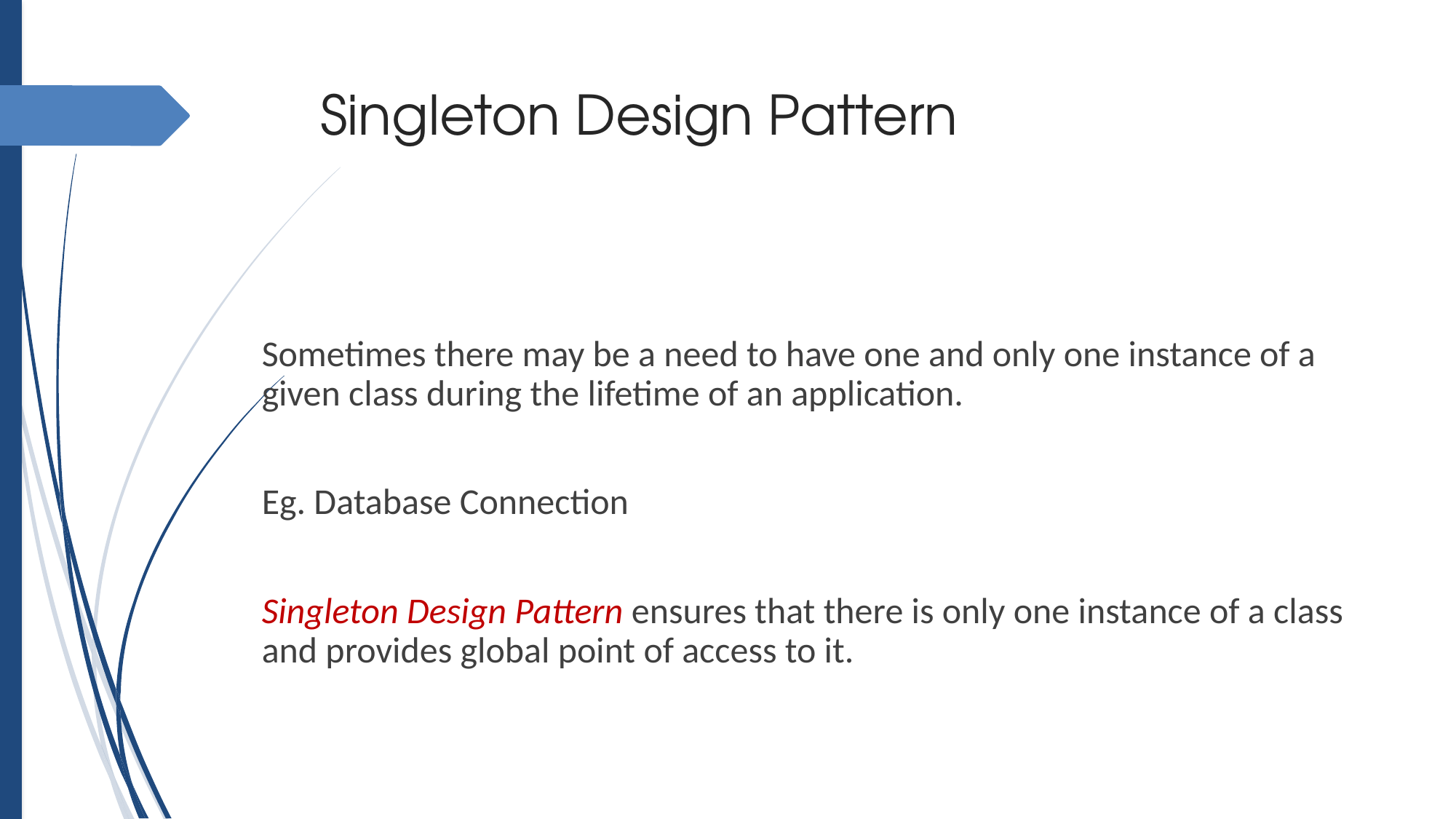

# Singleton Design Pattern

Sometimes there may be a need to have one and only one instance of a given class during the lifetime of an application.

Eg. Database Connection

Singleton Design Pattern ensures that there is only one instance of a class and provides global point of access to it.